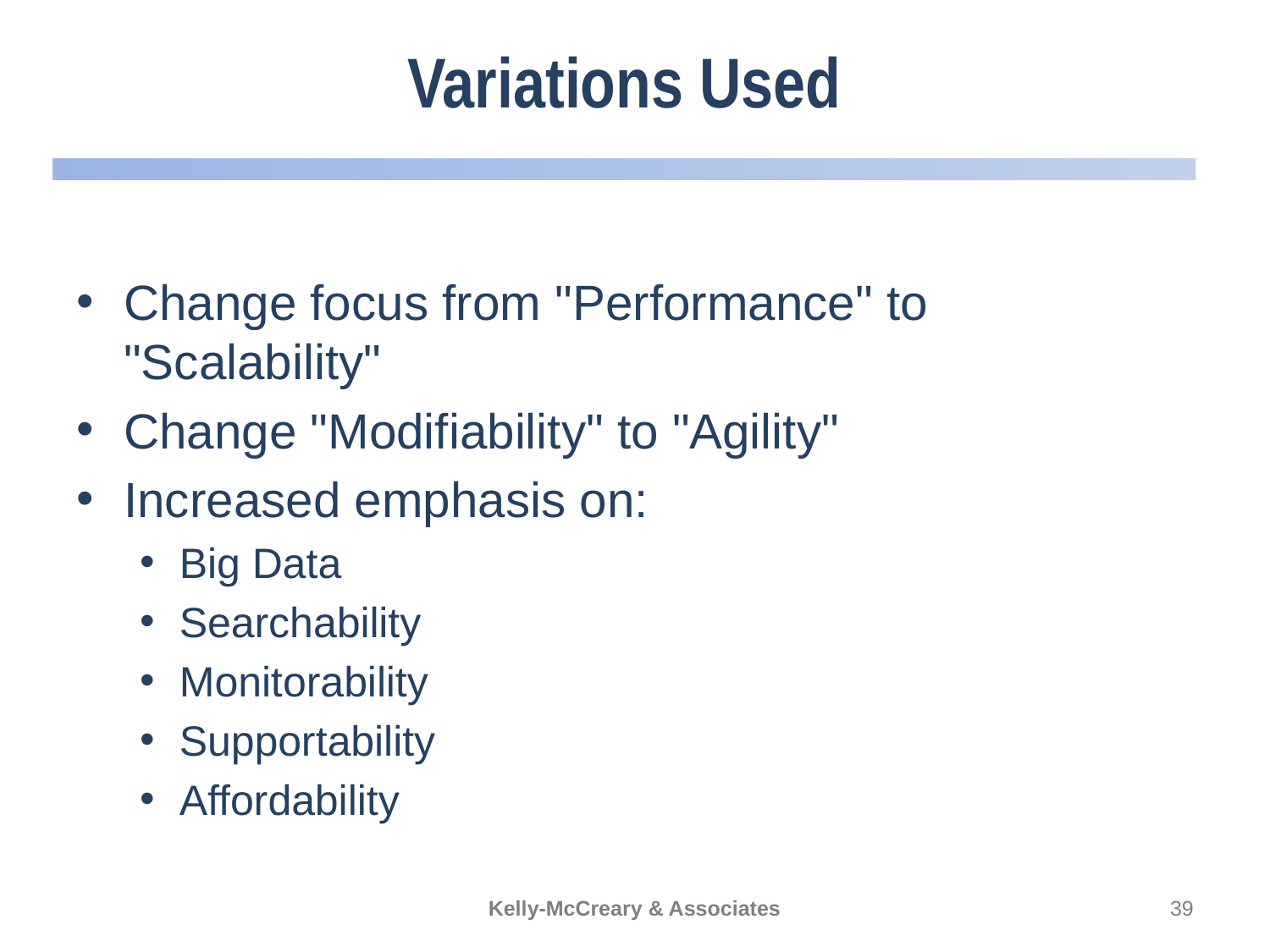

# Variations Used
Change focus from "Performance" to "Scalability"
Change "Modifiability" to "Agility"
Increased emphasis on:
Big Data
Searchability
Monitorability
Supportability
Affordability

Kelly-McCreary & Associates
39